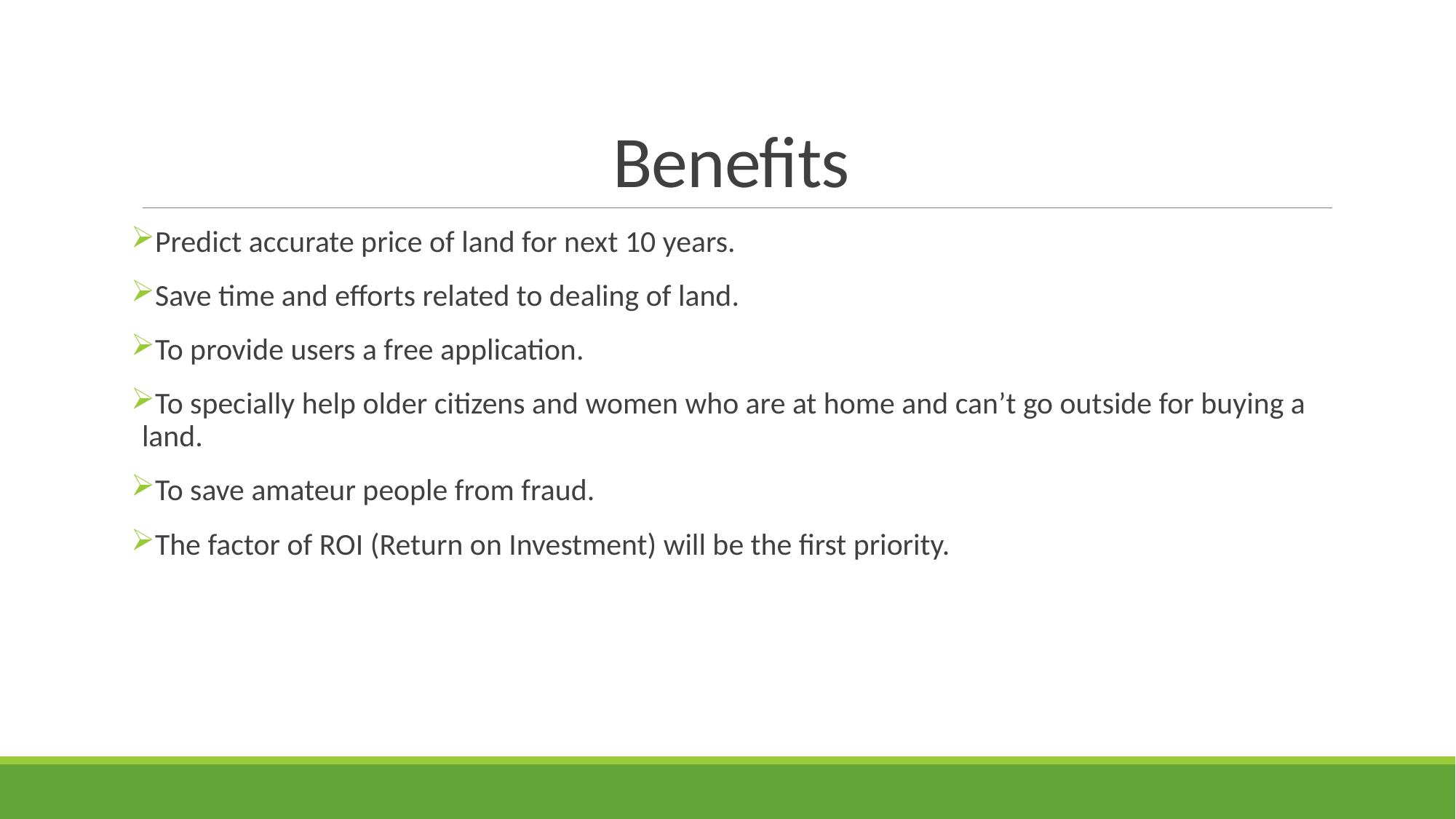

# Benefits
Predict accurate price of land for next 10 years.
Save time and efforts related to dealing of land.
To provide users a free application.
To specially help older citizens and women who are at home and can’t go outside for buying a land.
To save amateur people from fraud.
The factor of ROI (Return on Investment) will be the first priority.